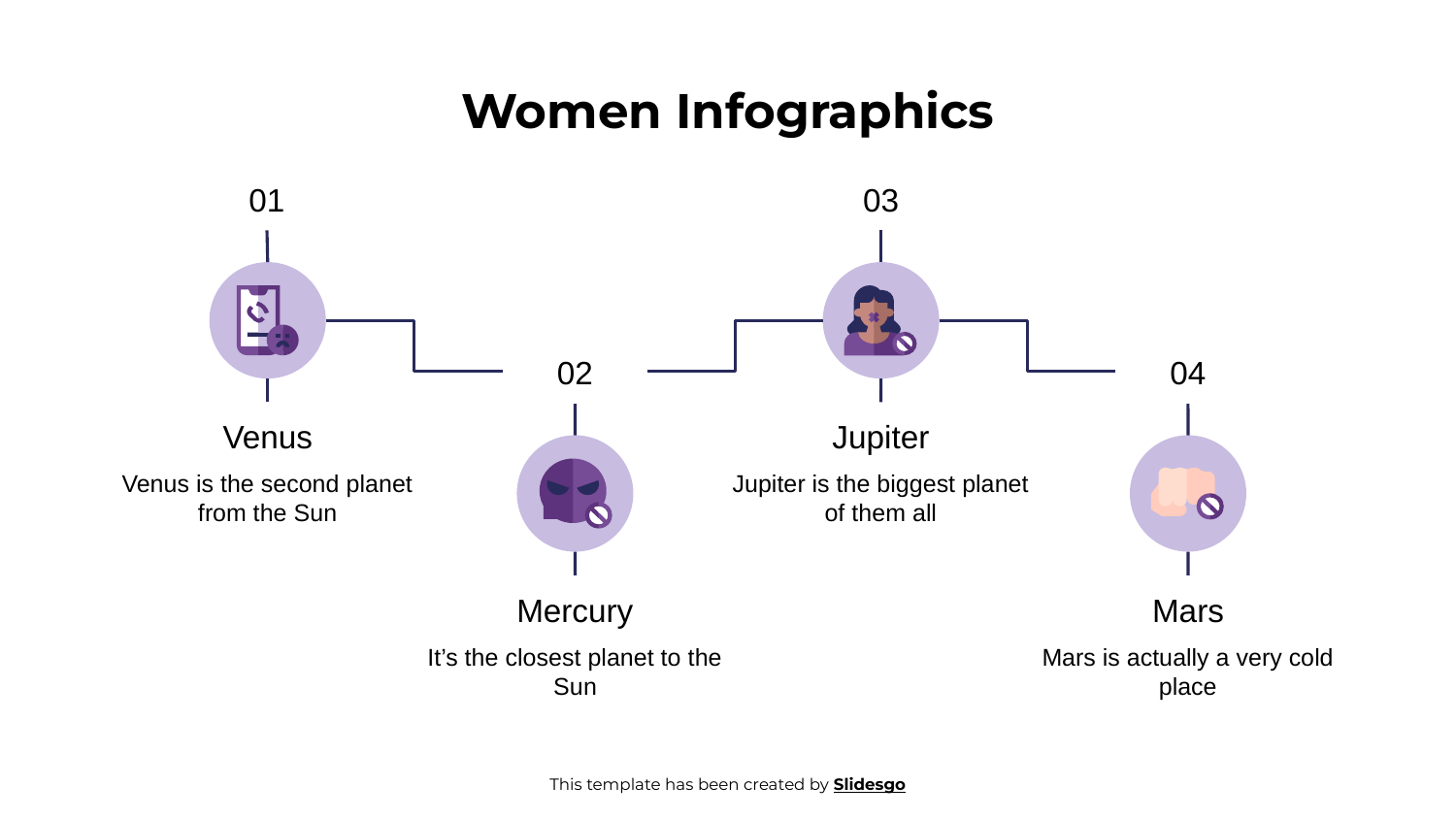

# Women Infographics
01
Venus
Venus is the second planet from the Sun
03
Jupiter
Jupiter is the biggest planet of them all

02
Mercury
It’s the closest planet to the Sun
04
Mars
Mars is actually a very cold place

This template has been created by Slidesgo